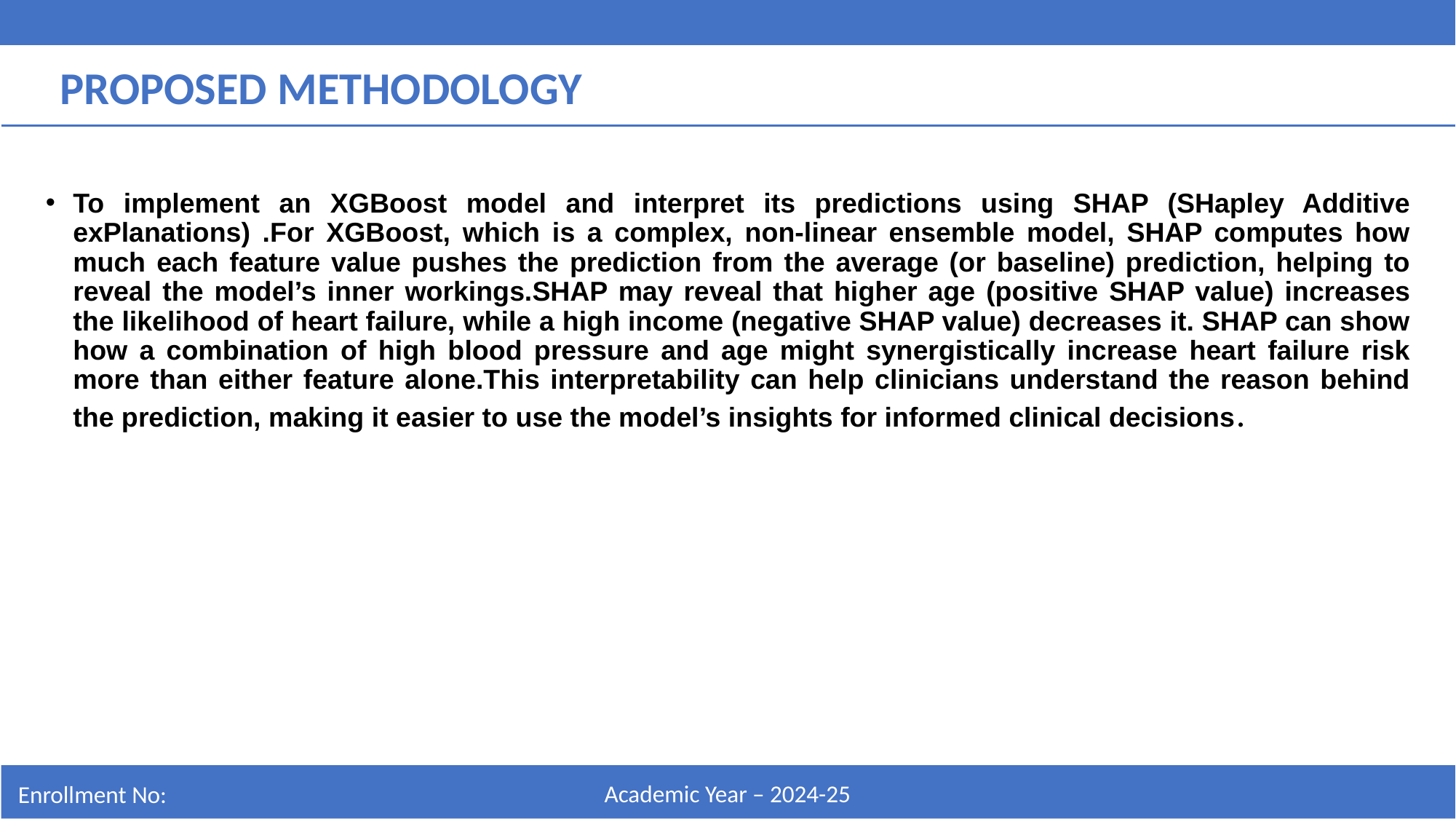

PROPOSED METHODOLOGY

To implement an XGBoost model and interpret its predictions using SHAP (SHapley Additive exPlanations) .For XGBoost, which is a complex, non-linear ensemble model, SHAP computes how much each feature value pushes the prediction from the average (or baseline) prediction, helping to reveal the model’s inner workings.SHAP may reveal that higher age (positive SHAP value) increases the likelihood of heart failure, while a high income (negative SHAP value) decreases it. SHAP can show how a combination of high blood pressure and age might synergistically increase heart failure risk more than either feature alone.This interpretability can help clinicians understand the reason behind the prediction, making it easier to use the model’s insights for informed clinical decisions.

16
Academic Year – 2024-25
Enrollment No: